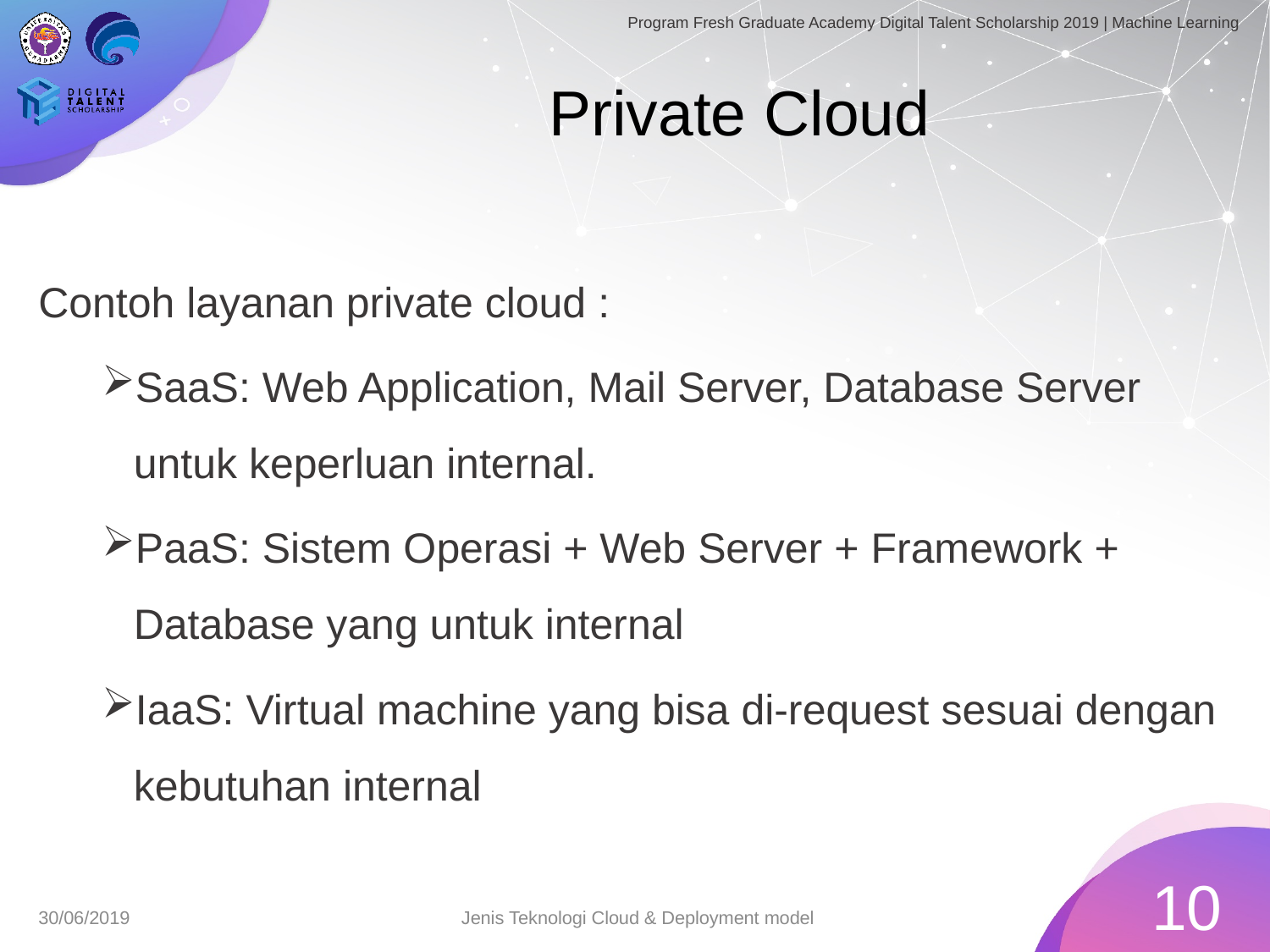

# Private Cloud
Contoh layanan private cloud :
SaaS: Web Application, Mail Server, Database Server untuk keperluan internal.
PaaS: Sistem Operasi + Web Server + Framework + Database yang untuk internal
IaaS: Virtual machine yang bisa di-request sesuai dengan kebutuhan internal
10
Jenis Teknologi Cloud & Deployment model
30/06/2019